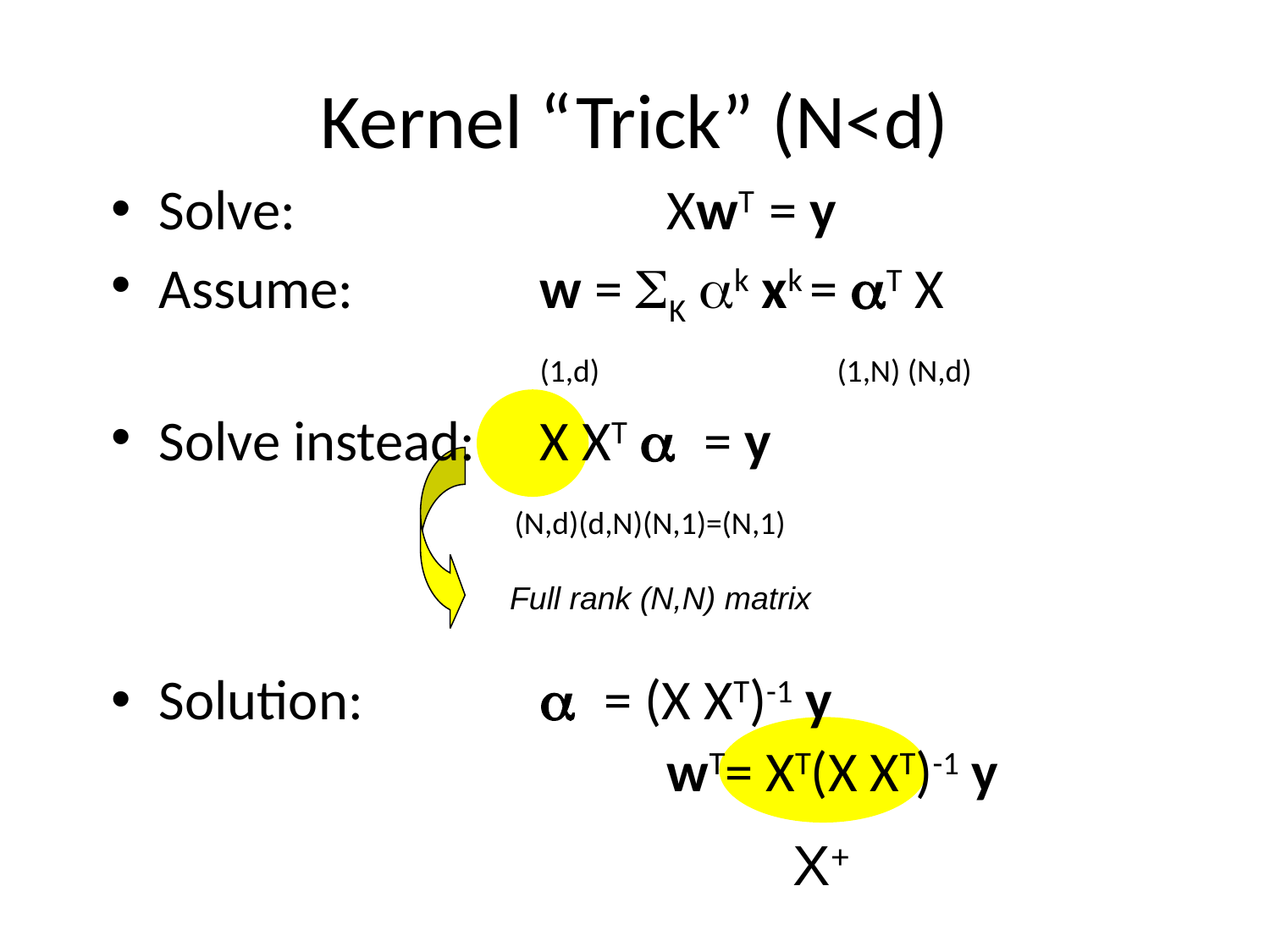

# Kernel “Trick” (N<d)
Solve:	 		XwT  = y
Assume:		w = ΣK αk xk = αT X
				(1,d)		      (1,N) (N,d)
Solve instead: 	X XT α = y
			        (N,d)(d,N)(N,1)=(N,1)

Solution:		α = (X XT)-1 y
					wT= XT(X XT)-1 y

Full rank (N,N) matrix

X+